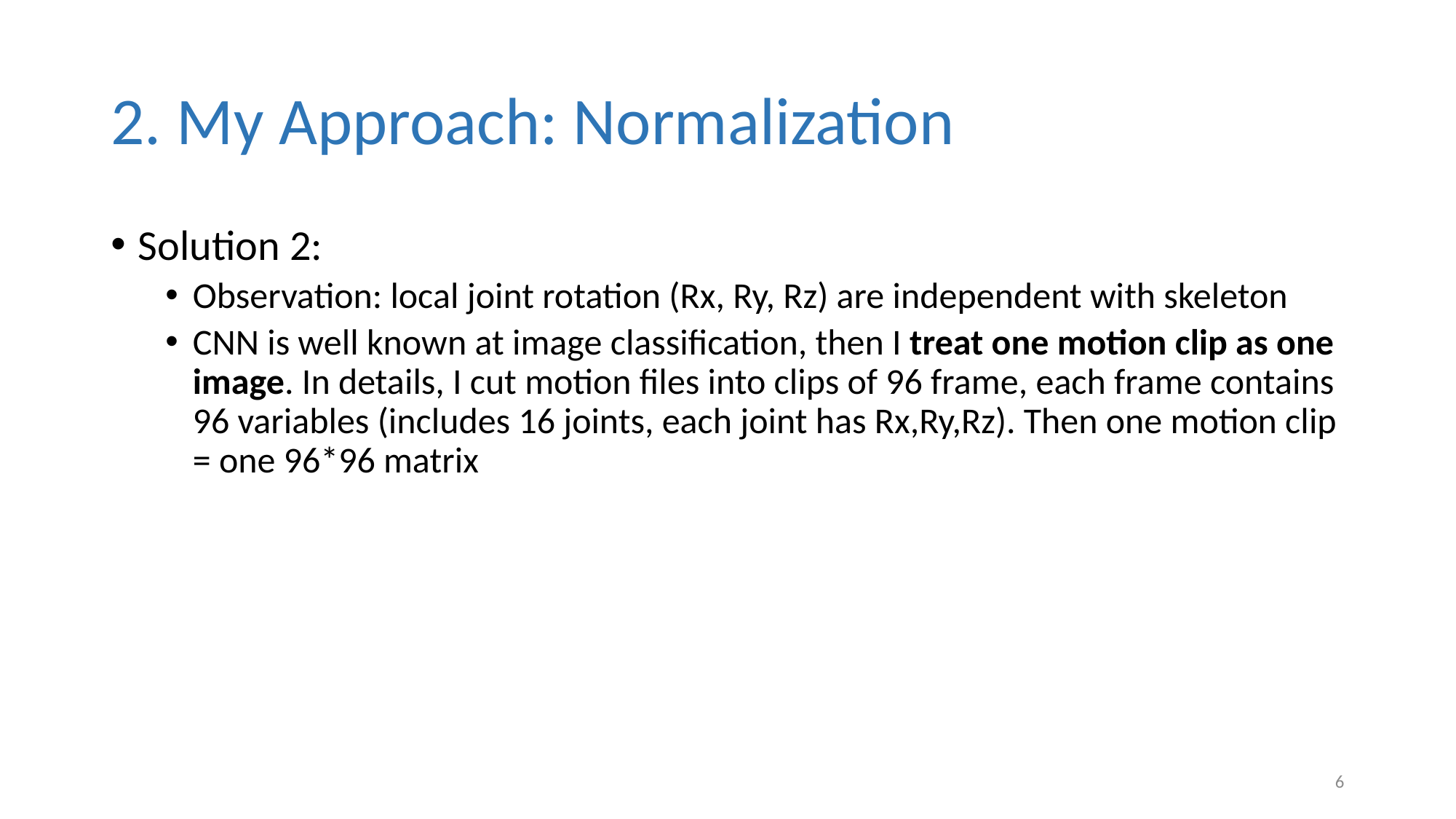

# 2. My Approach: Normalization
Solution 2:
Observation: local joint rotation (Rx, Ry, Rz) are independent with skeleton
CNN is well known at image classification, then I treat one motion clip as one image. In details, I cut motion files into clips of 96 frame, each frame contains 96 variables (includes 16 joints, each joint has Rx,Ry,Rz). Then one motion clip = one 96*96 matrix
6